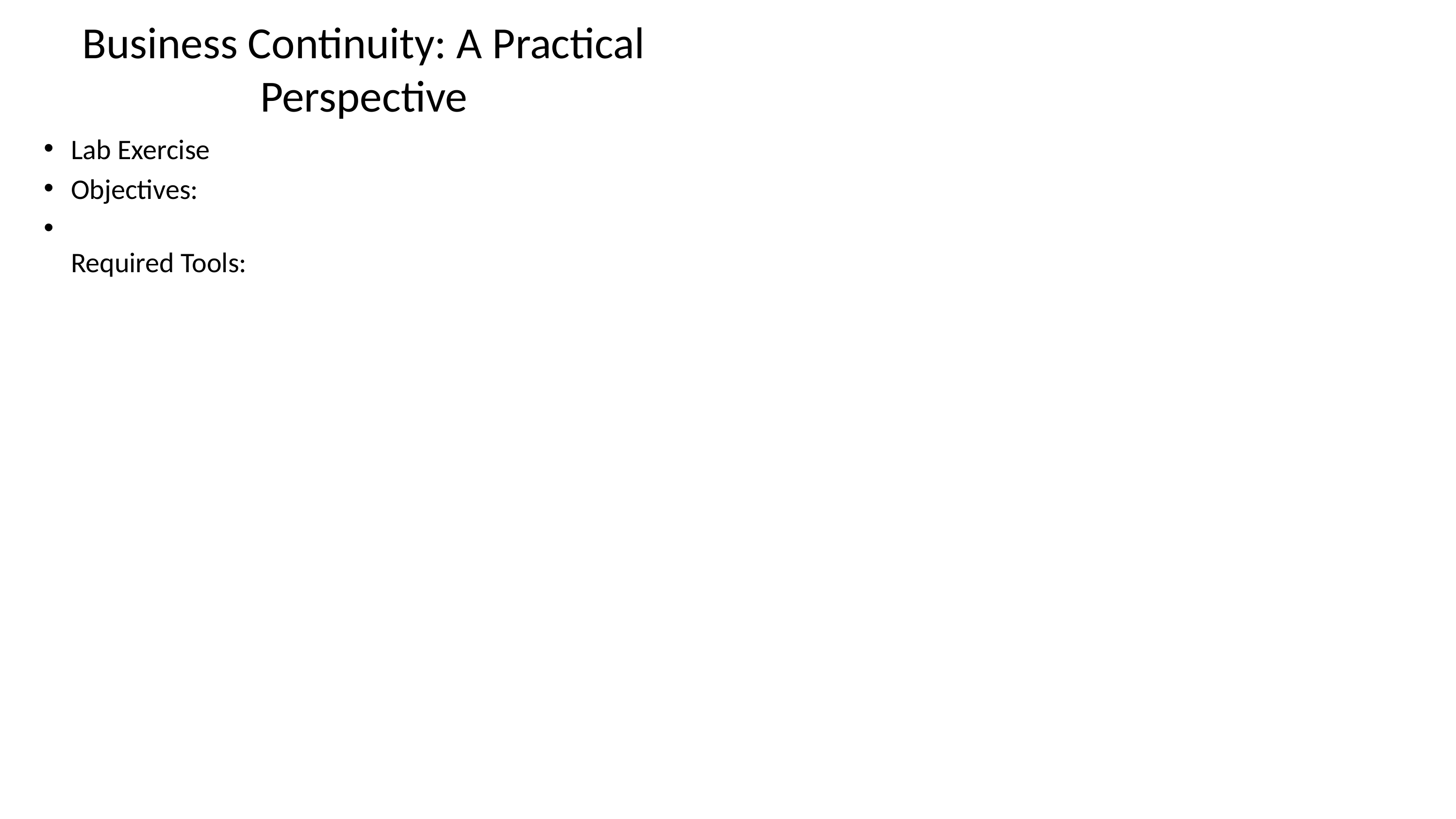

# Business Continuity: A Practical Perspective
Lab Exercise
Objectives:
Required Tools: